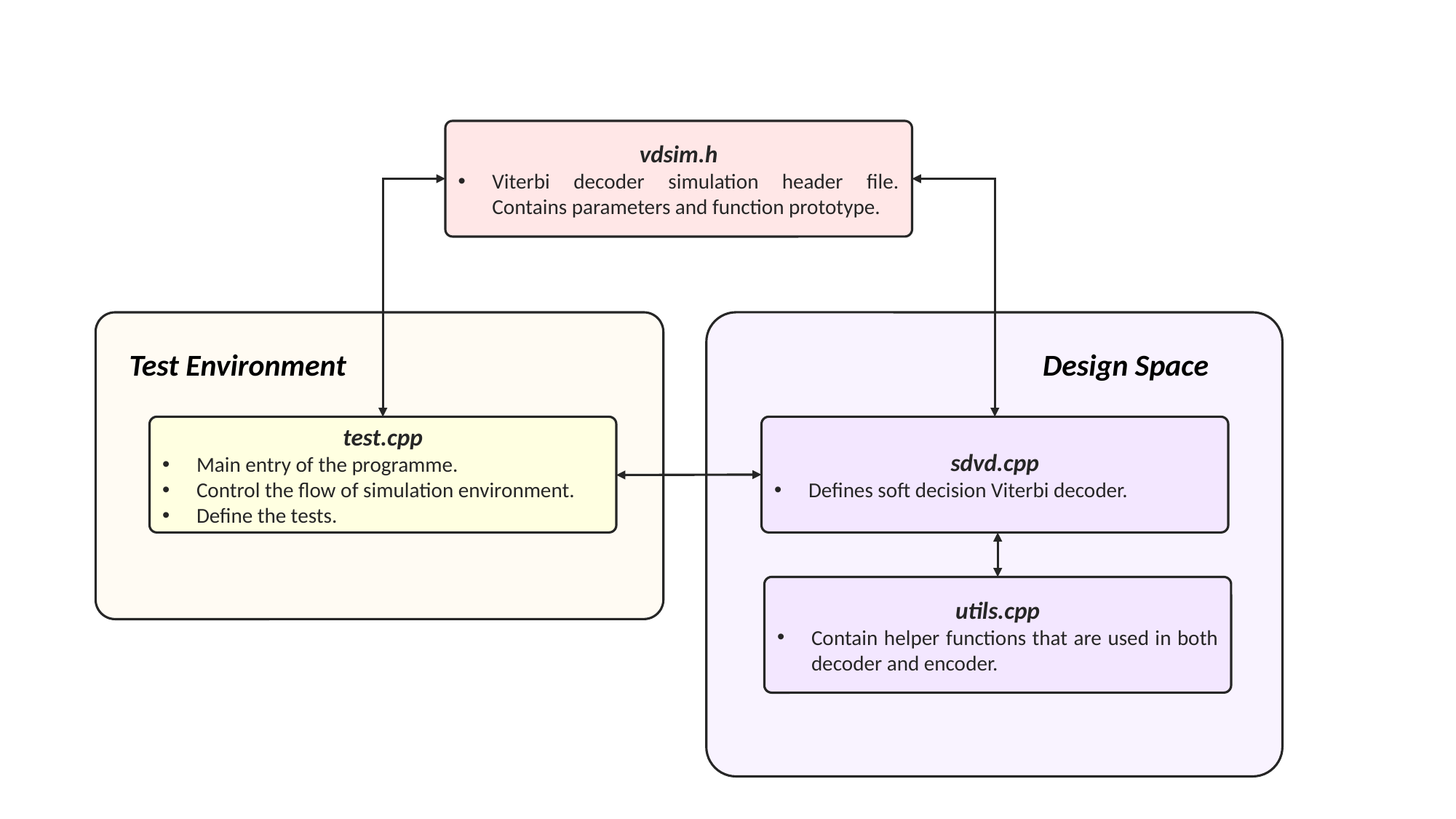

vdsim.h
Viterbi decoder simulation header file. Contains parameters and function prototype.

Test Environment
Design Space
test.cpp
Main entry of the programme.
Control the flow of simulation environment.
Define the tests.
sdvd.cpp
Defines soft decision Viterbi decoder.
utils.cpp
Contain helper functions that are used in both decoder and encoder.